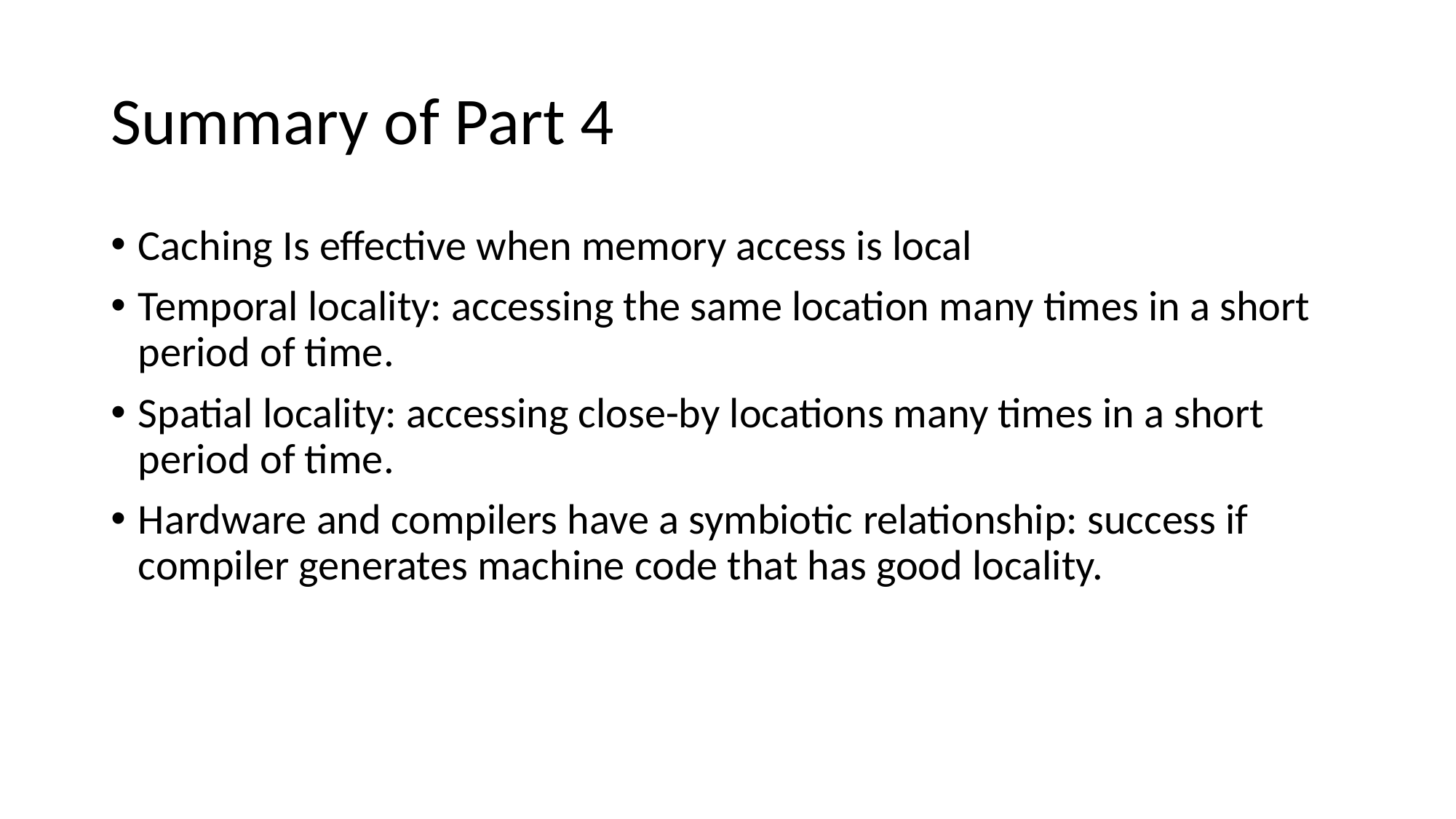

# Summary of Part 4
Caching Is effective when memory access is local
Temporal locality: accessing the same location many times in a short period of time.
Spatial locality: accessing close-by locations many times in a short period of time.
Hardware and compilers have a symbiotic relationship: success if compiler generates machine code that has good locality.